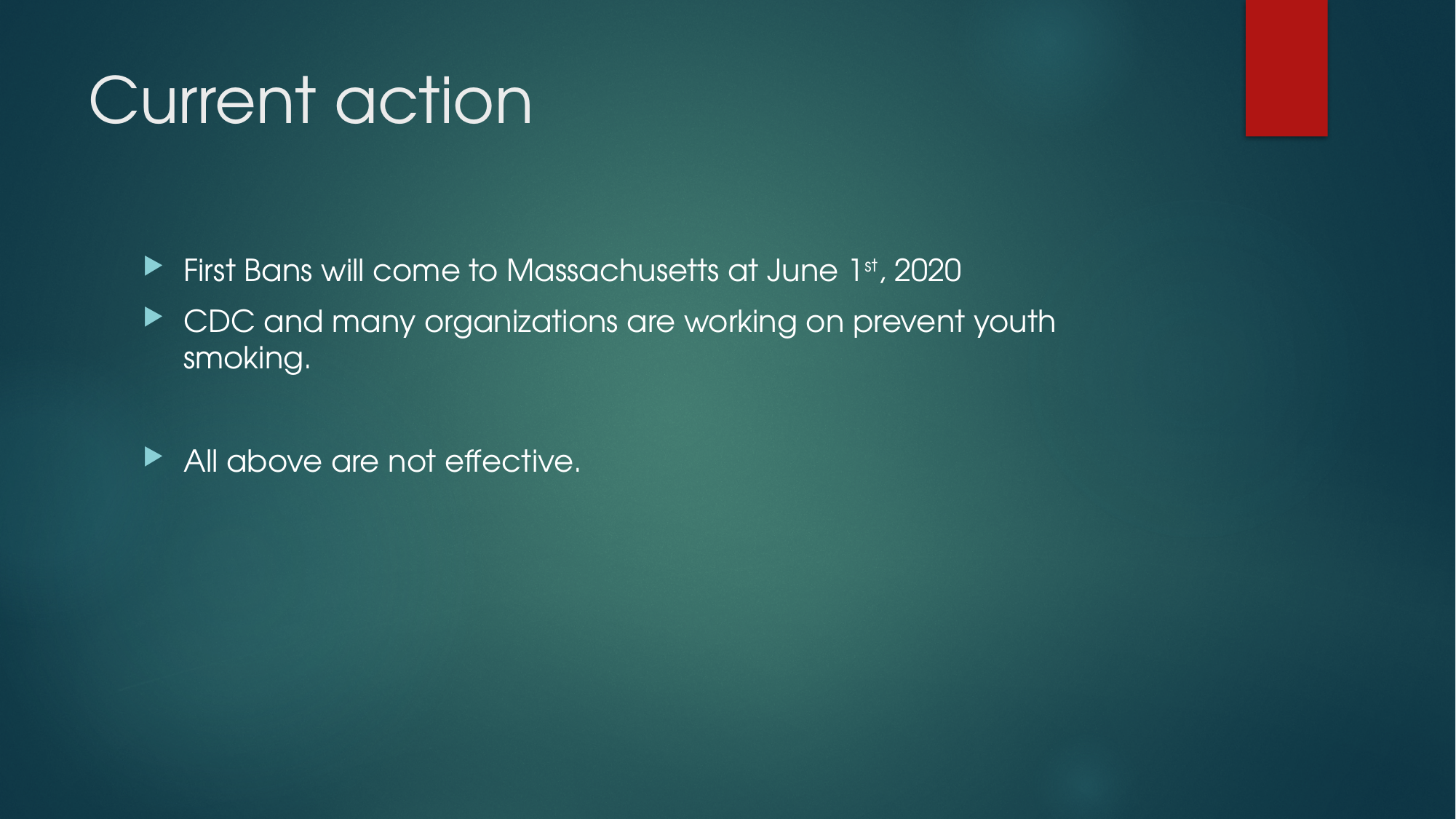

# Current action
First Bans will come to Massachusetts at June 1st, 2020
CDC and many organizations are working on prevent youth smoking.

All above are not effective.